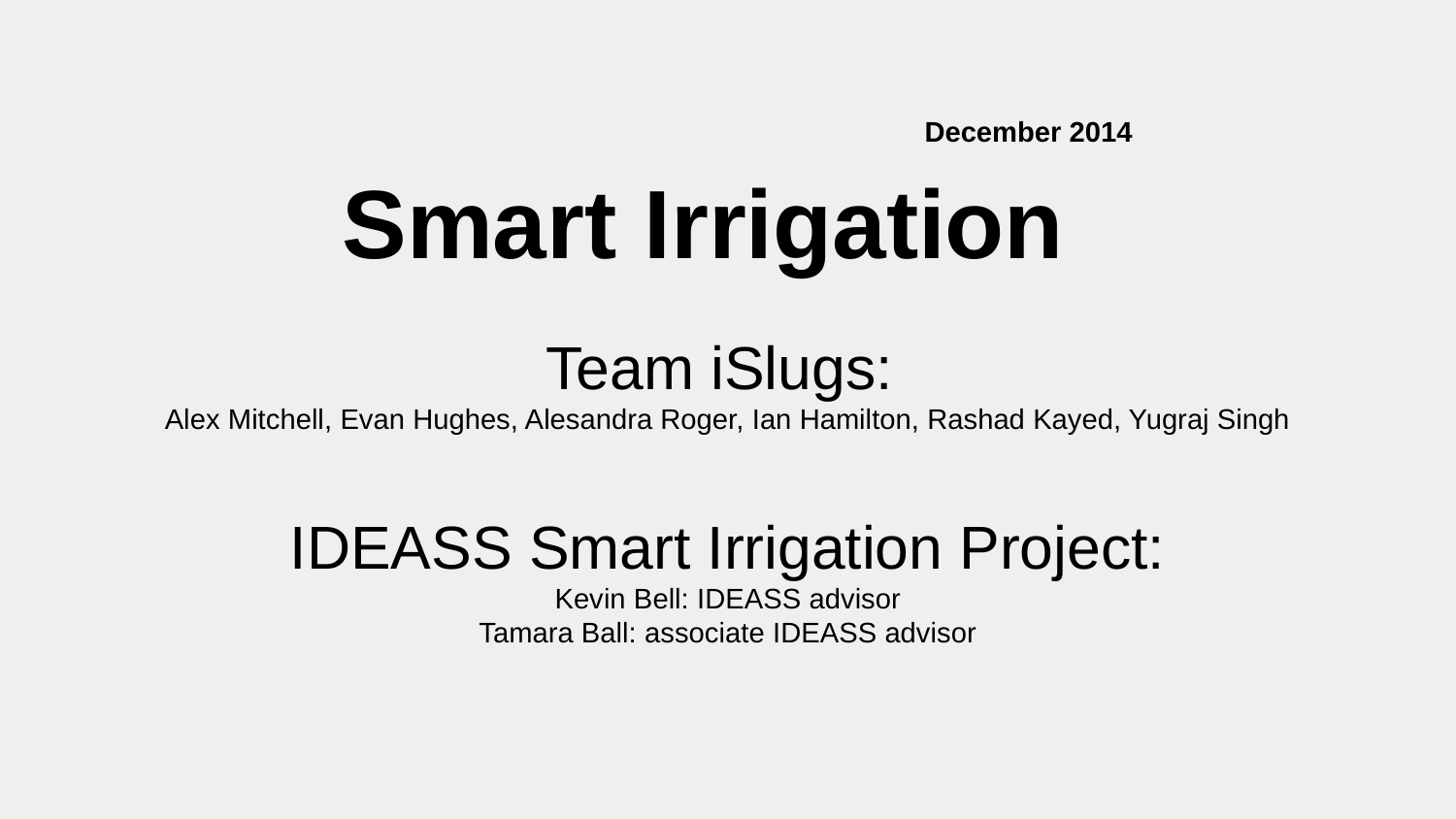

# December 2014
Smart Irrigation
Team iSlugs:
Alex Mitchell, Evan Hughes, Alesandra Roger, Ian Hamilton, Rashad Kayed, Yugraj Singh

IDEASS Smart Irrigation Project:
Kevin Bell: IDEASS advisor
Tamara Ball: associate IDEASS advisor